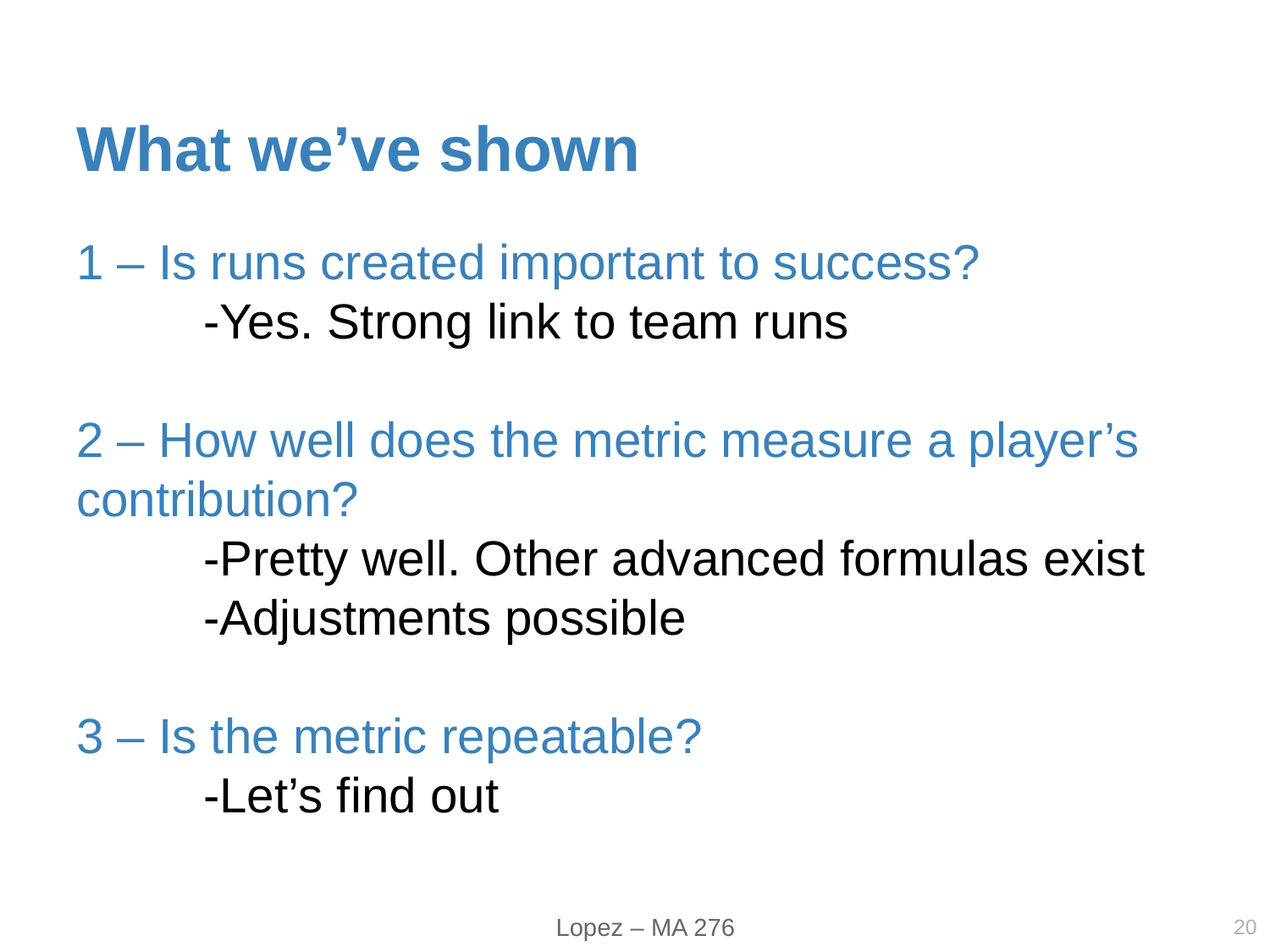

# What we’ve shown

1 – Is runs created important to success?
	-Yes. Strong link to team runs

2 – How well does the metric measure a player’s contribution?
	-Pretty well. Other advanced formulas exist 	-Adjustments possible

3 – Is the metric repeatable?
	-Let’s find out

20